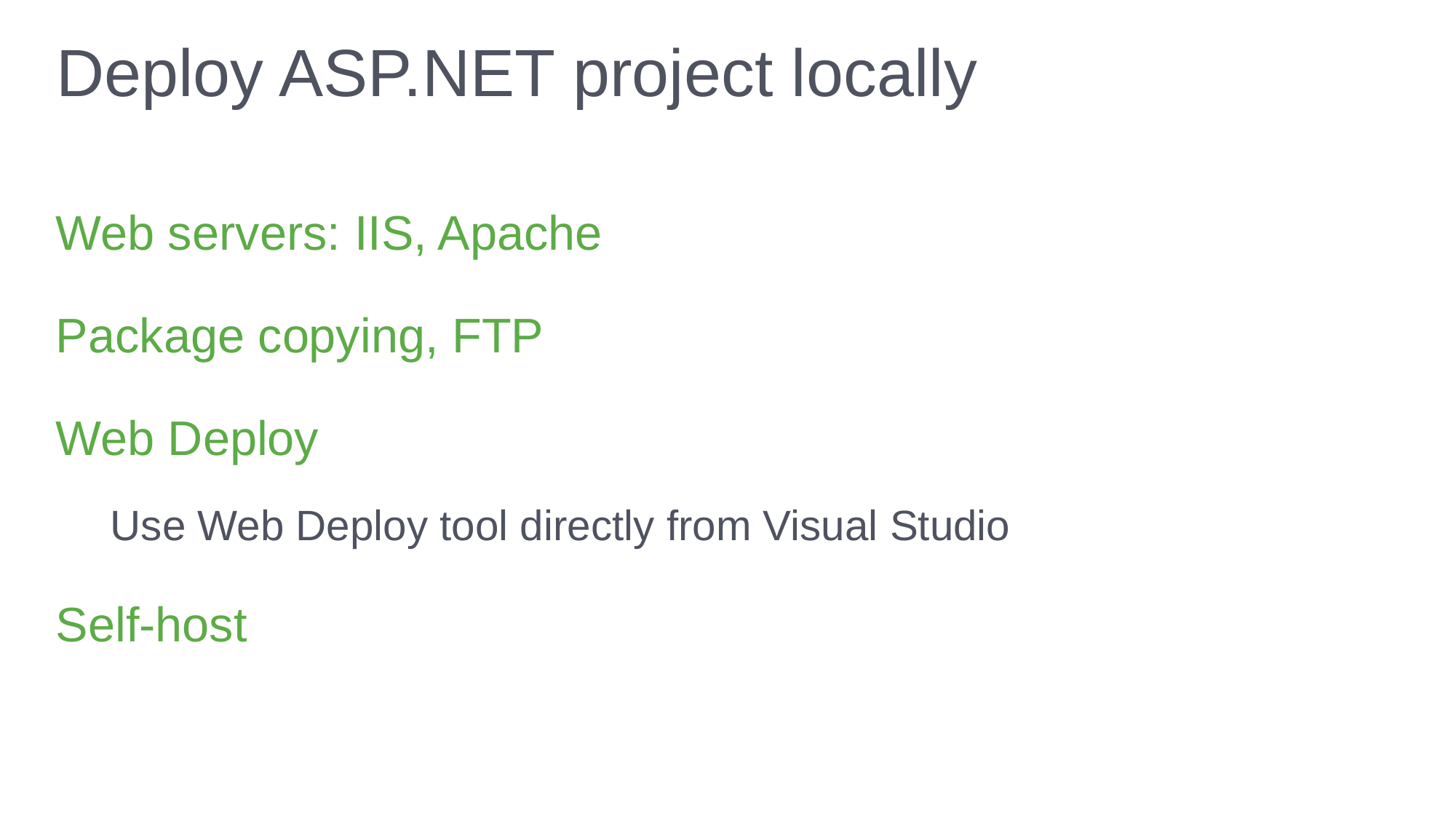

# Deploy ASP.NET project locally
Web servers: IIS, Apache
Package copying, FTP
Web Deploy
Use Web Deploy tool directly from Visual Studio
Self-host